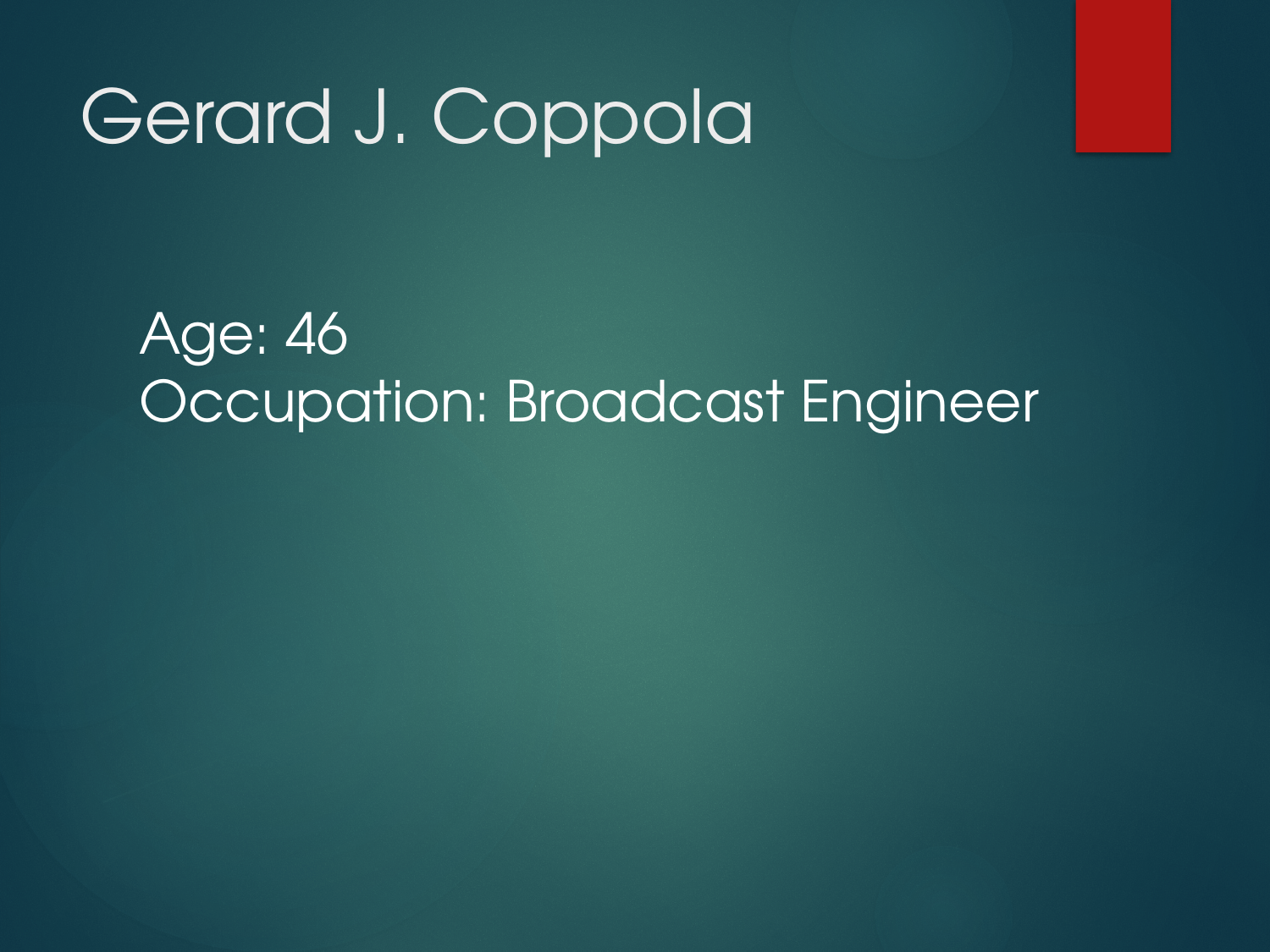

# Gerard J. Coppola

Age: 46
Occupation: Broadcast Engineer